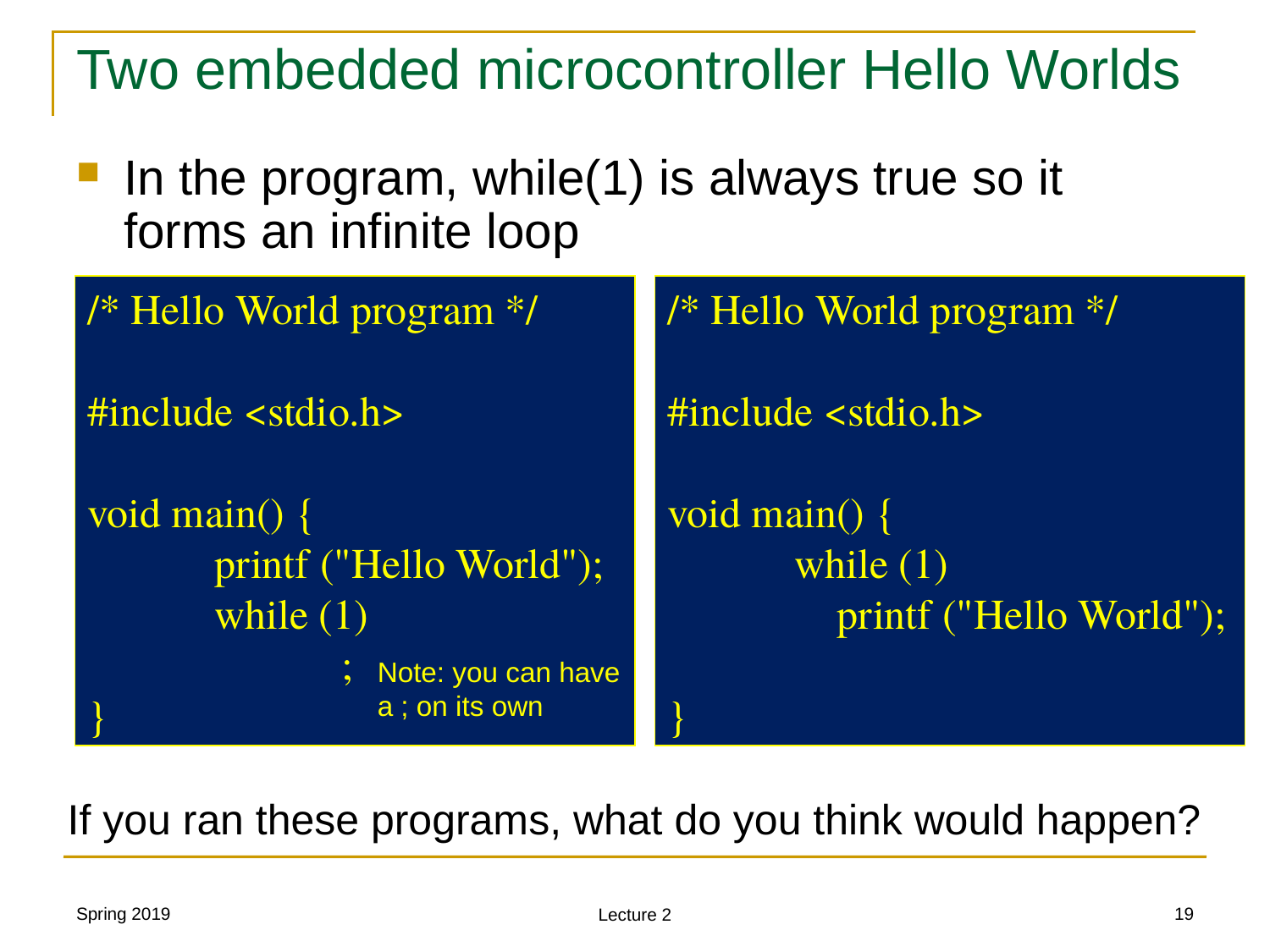

Two embedded microcontroller Hello Worlds
In the program, while(1) is always true so it forms an infinite loop
/* Hello World program */

#include <stdio.h>

void main() {
	printf ("Hello World");
	while (1)
		;
}
/* Hello World program */

#include <stdio.h>

void main() {
	while (1)
	    printf ("Hello World");

}
Note: you can have a ; on its own
If you ran these programs, what do you think would happen?
Spring 2019
19
Lecture 2